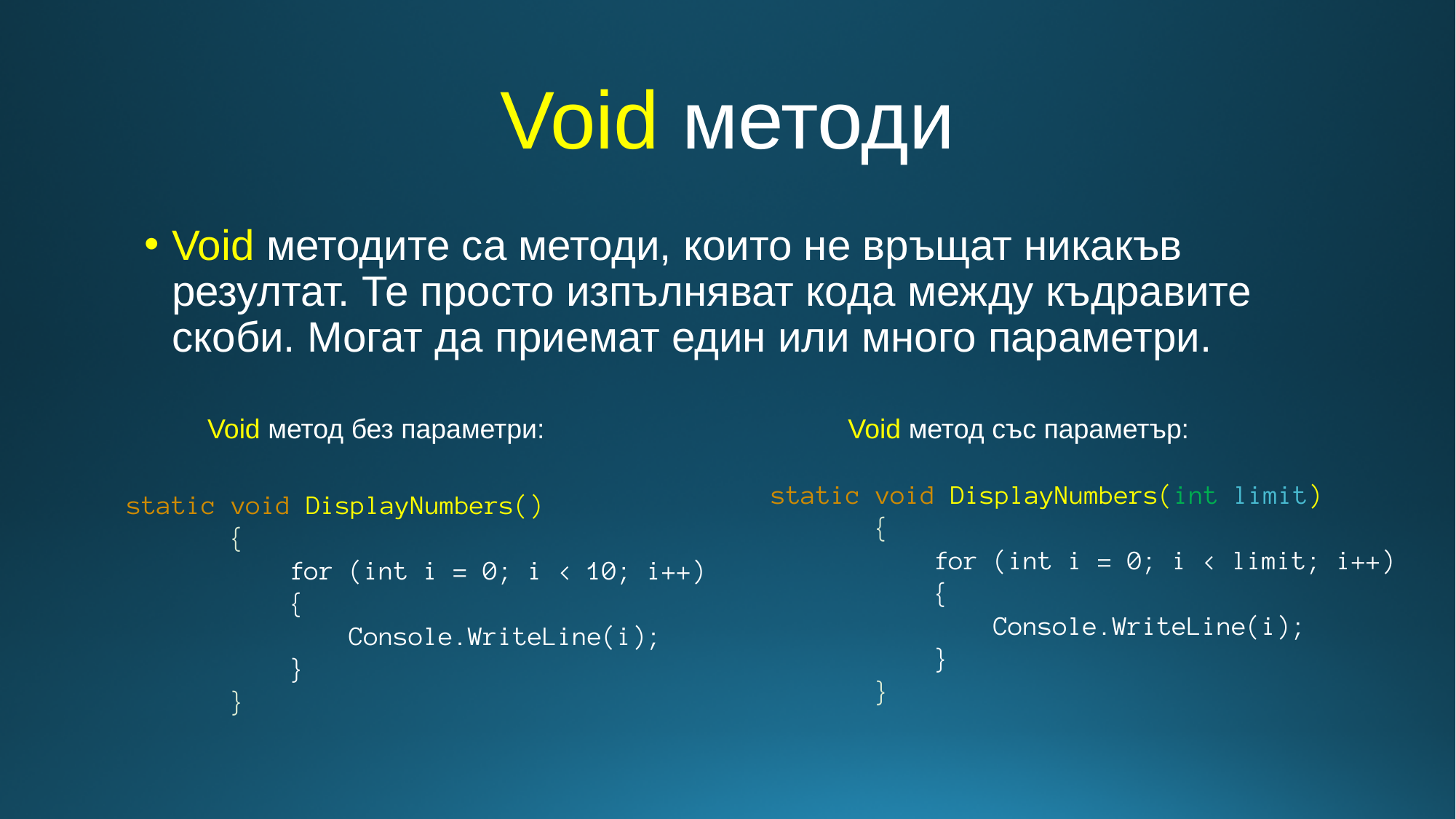

# Void методи
Void методите са методи, които не връщат никакъв резултат. Те просто изпълняват кода между къдравите скоби. Могат да приемат един или много параметри.
Void метод без параметри:
Void метод със параметър:
 static void DisplayNumbers(int limit)
        {
            for (int i = 0; i < limit; i++)
            {
                Console.WriteLine(i);
            }
        }
 static void DisplayNumbers()
        {
            for (int i = 0; i < 10; i++)
            {
                Console.WriteLine(i);
            }
        }